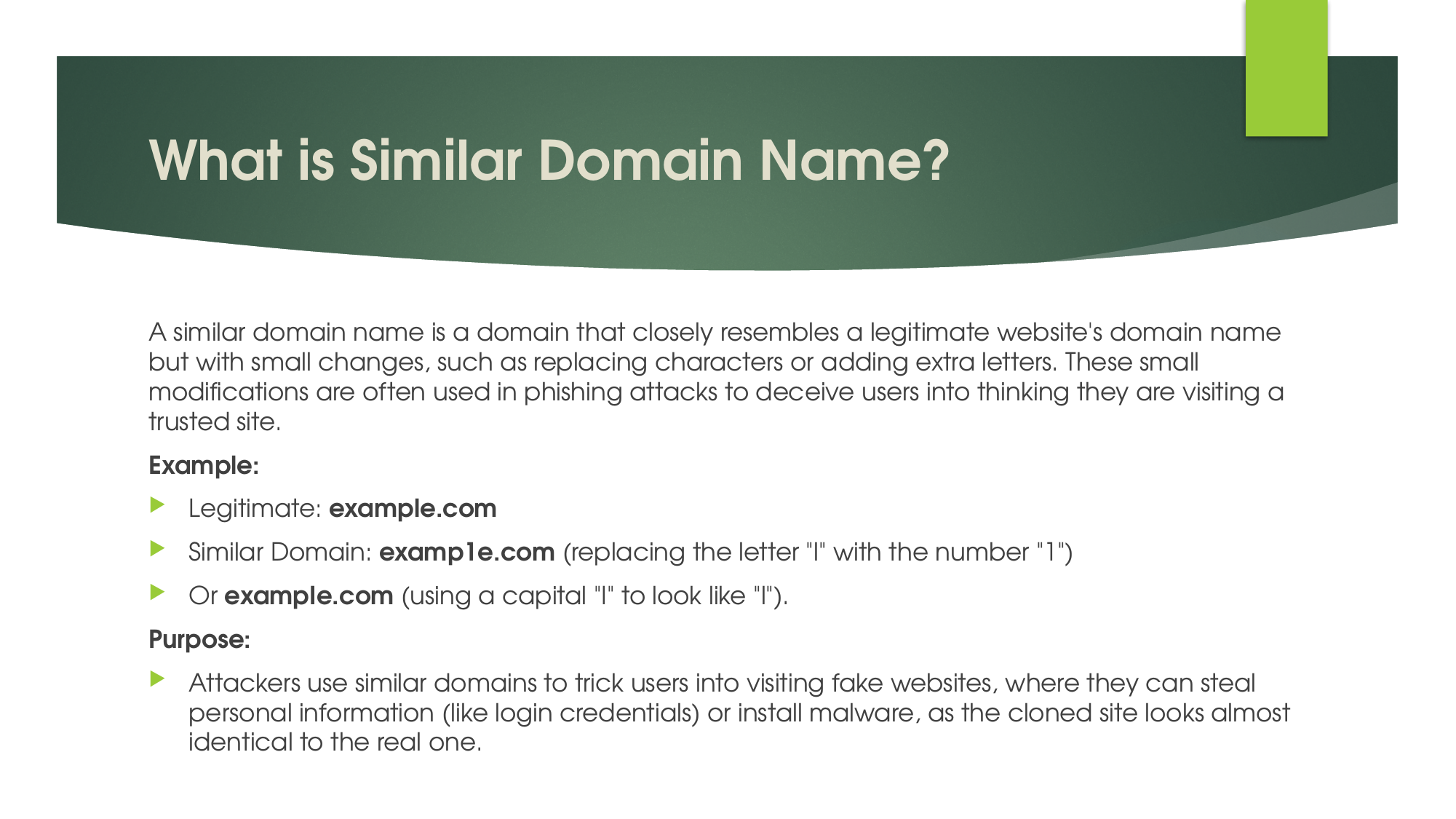

# What is Similar Domain Name?
A similar domain name is a domain that closely resembles a legitimate website's domain name but with small changes, such as replacing characters or adding extra letters. These small modifications are often used in phishing attacks to deceive users into thinking they are visiting a trusted site.
Example:
Legitimate: example.com
Similar Domain: examp1e.com (replacing the letter "l" with the number "1")
Or exampIe.com (using a capital "I" to look like "l").
Purpose:
Attackers use similar domains to trick users into visiting fake websites, where they can steal personal information (like login credentials) or install malware, as the cloned site looks almost identical to the real one.